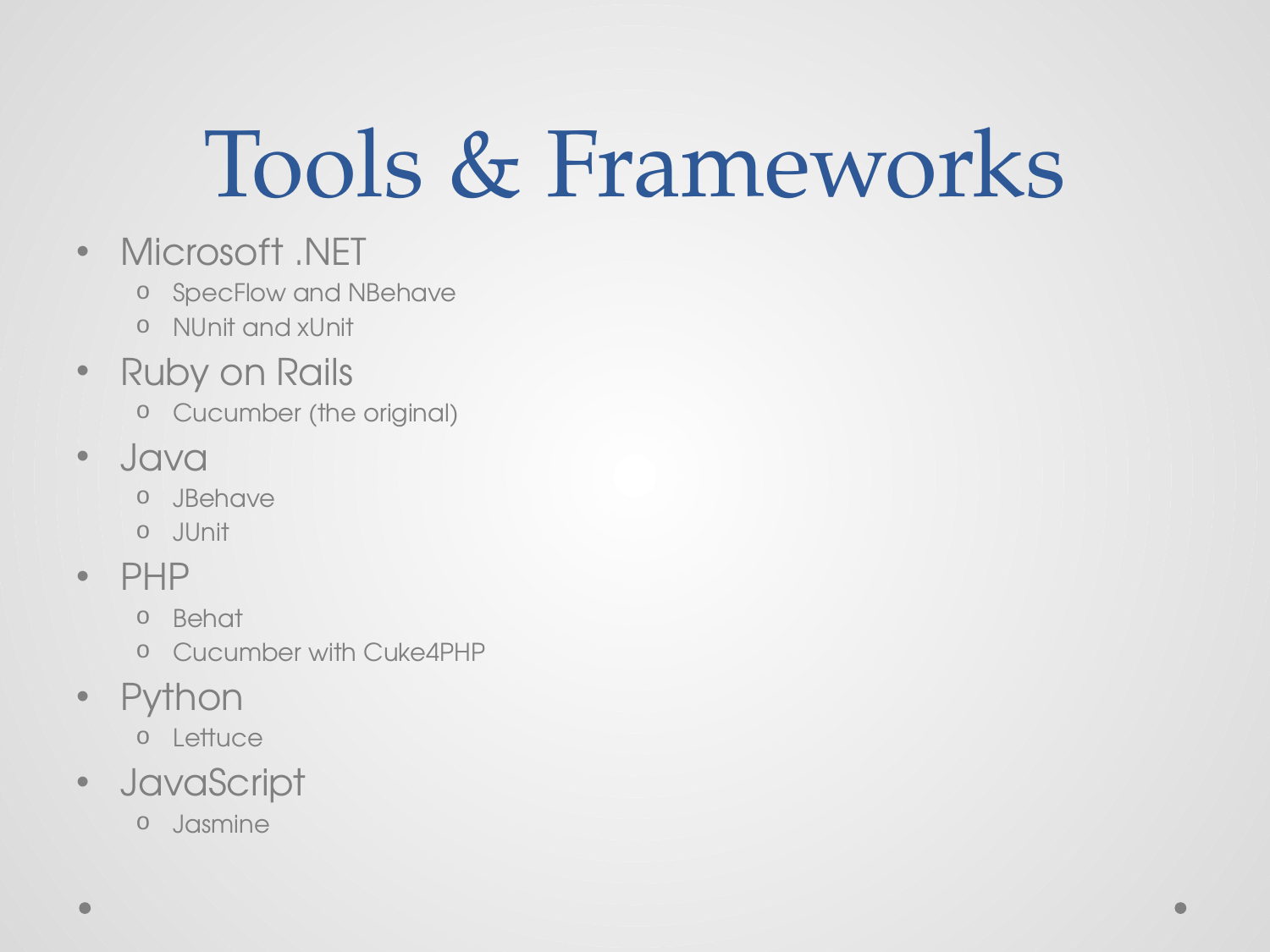

# Tools & Frameworks
Microsoft .NET
SpecFlow and NBehave
NUnit and xUnit
Ruby on Rails
Cucumber (the original)
Java
JBehave
JUnit
PHP
Behat
Cucumber with Cuke4PHP
Python
Lettuce
JavaScript
Jasmine